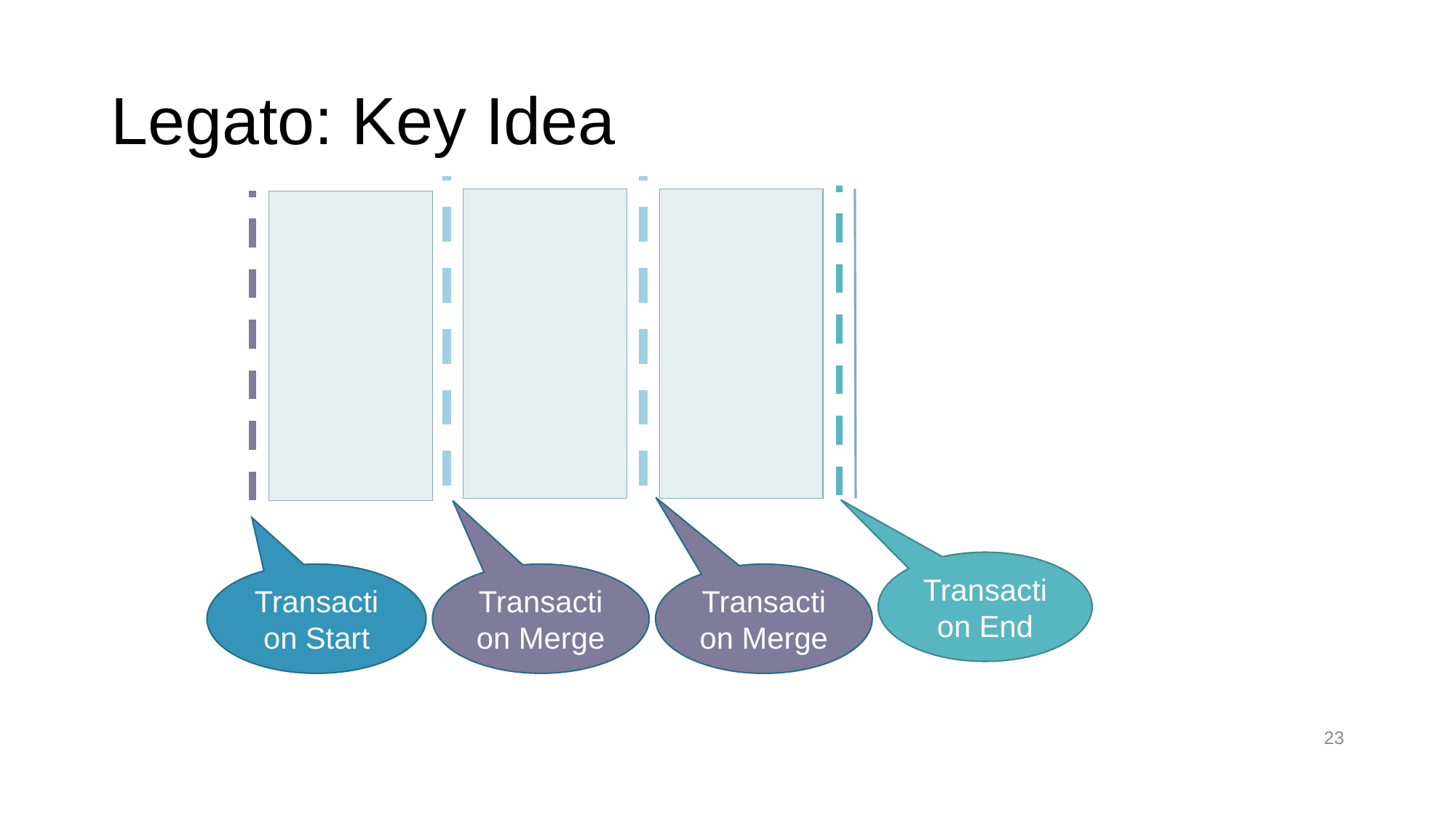

# Legato: Key Idea

Transaction End
Transaction Start
Transaction Merge
Transaction Merge
23